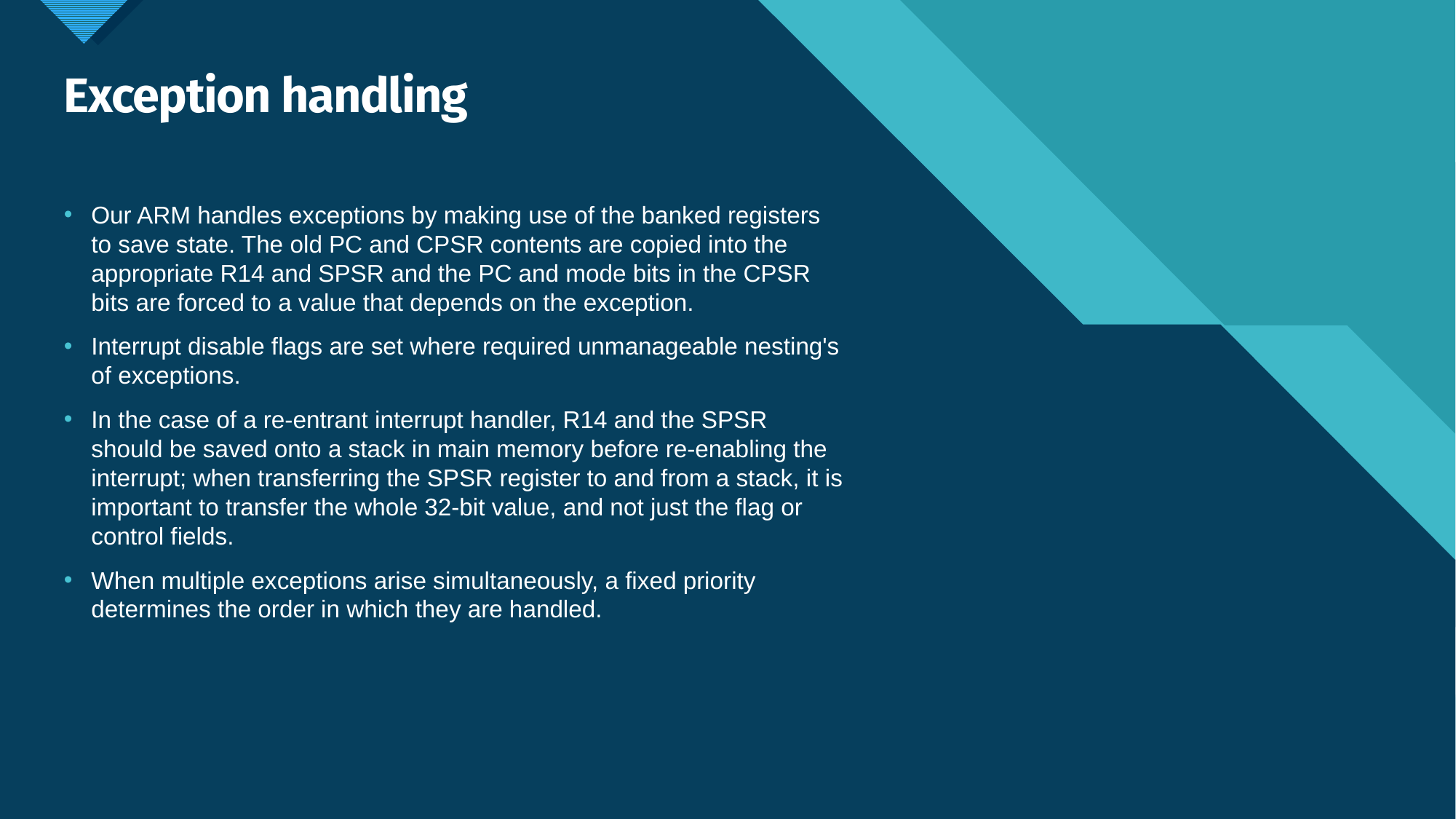

# Exception handling
Our ARM handles exceptions by making use of the banked registers to save state. The old PC and CPSR contents are copied into the appropriate R14 and SPSR and the PC and mode bits in the CPSR bits are forced to a value that depends on the exception.
Interrupt disable flags are set where required unmanageable nesting's of exceptions.
In the case of a re-entrant interrupt handler, R14 and the SPSR should be saved onto a stack in main memory before re-enabling the interrupt; when transferring the SPSR register to and from a stack, it is important to transfer the whole 32-bit value, and not just the flag or control fields.
When multiple exceptions arise simultaneously, a fixed priority determines the order in which they are handled.